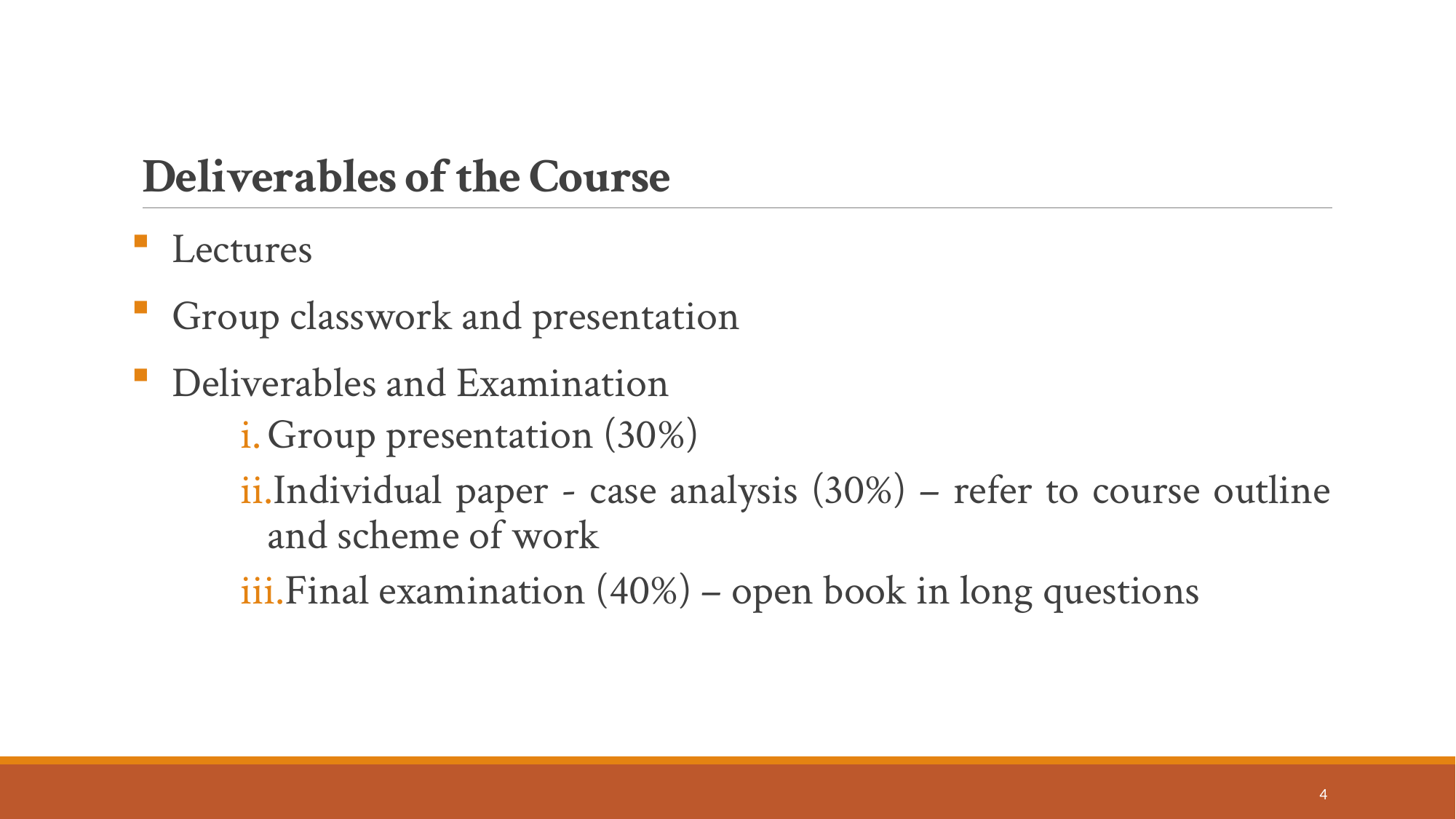

# Deliverables of the Course
Lectures
Group classwork and presentation
Deliverables and Examination
Group presentation (30%)
Individual paper - case analysis (30%) – refer to course outline and scheme of work
Final examination (40%) – open book in long questions

4